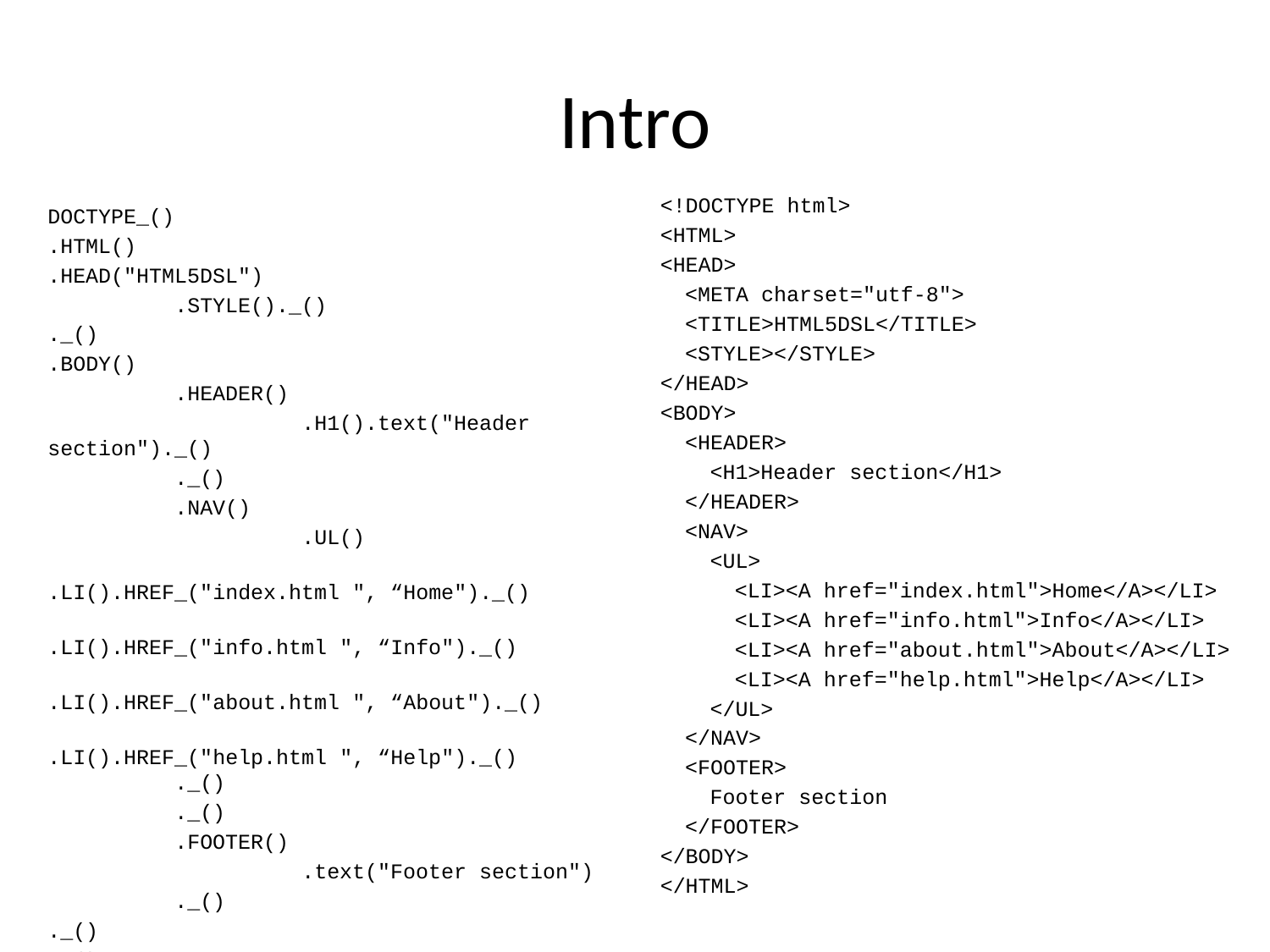

# Intro
<!DOCTYPE html>
<HTML>
<HEAD>
	<META charset="utf-8">
	<TITLE>HTML5DSL</TITLE>
	<STYLE></STYLE>
</HEAD>
<BODY>
	<HEADER>
		<H1>Header section</H1>
	</HEADER>
	<NAV>
		<UL>
			<LI><A href="index.html">Home</A></LI>
			<LI><A href="info.html">Info</A></LI>
			<LI><A href="about.html">About</A></LI>
			<LI><A href="help.html">Help</A></LI>
		</UL>
	</NAV>
	<FOOTER>
		Footer section
	</FOOTER>
</BODY>
</HTML>
DOCTYPE_()
.HTML()
.HEAD("HTML5DSL")
	.STYLE()._()
._()
.BODY()
	.HEADER()
		.H1().text("Header section")._()
	._()
	.NAV()
		.UL()
			.LI().HREF_("index.html ", “Home")._()
			.LI().HREF_("info.html ", “Info")._()
			.LI().HREF_("about.html ", “About")._()
			.LI().HREF_("help.html ", “Help")._()		._()
	._()
	.FOOTER()
		.text("Footer section")
	._()
._()
._();